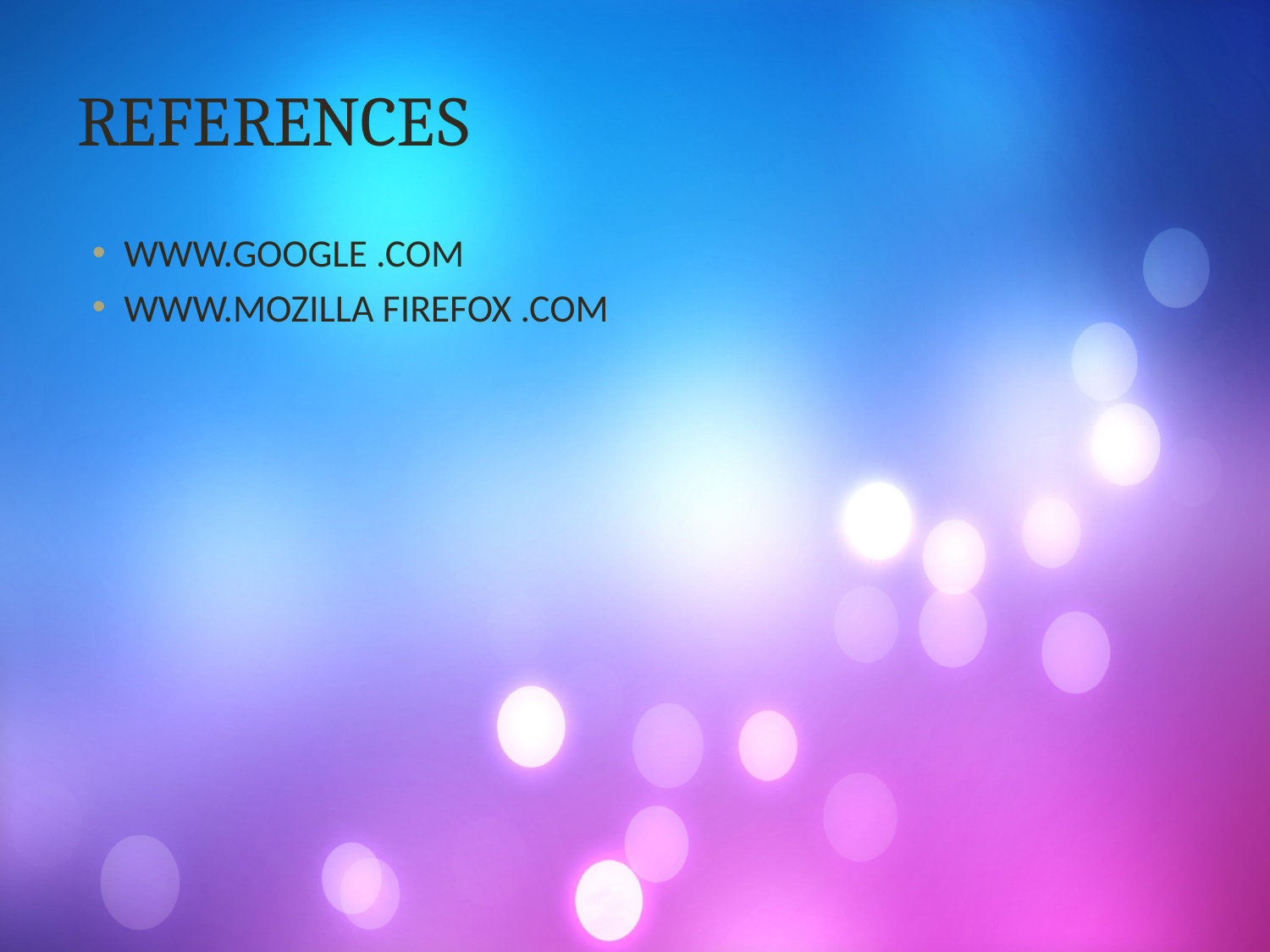

# REFERENCES
WWW.GOOGLE .COM
WWW.MOZILLA FIREFOX .COM